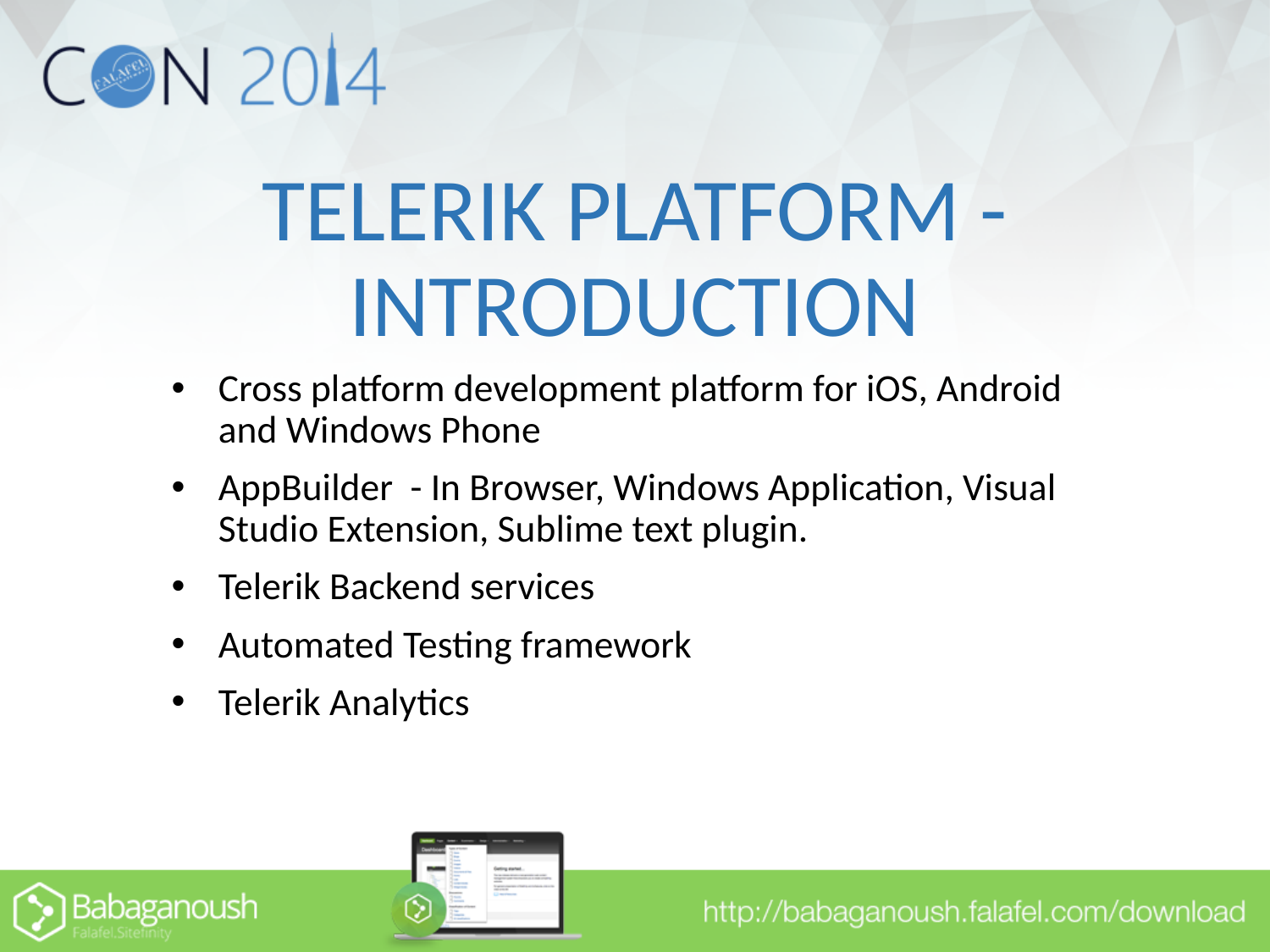

# TELERIK PLATFORM - INTRODUCTION
Cross platform development platform for iOS, Android and Windows Phone
AppBuilder  - In Browser, Windows Application, Visual Studio Extension, Sublime text plugin.
Telerik Backend services
Automated Testing framework
Telerik Analytics